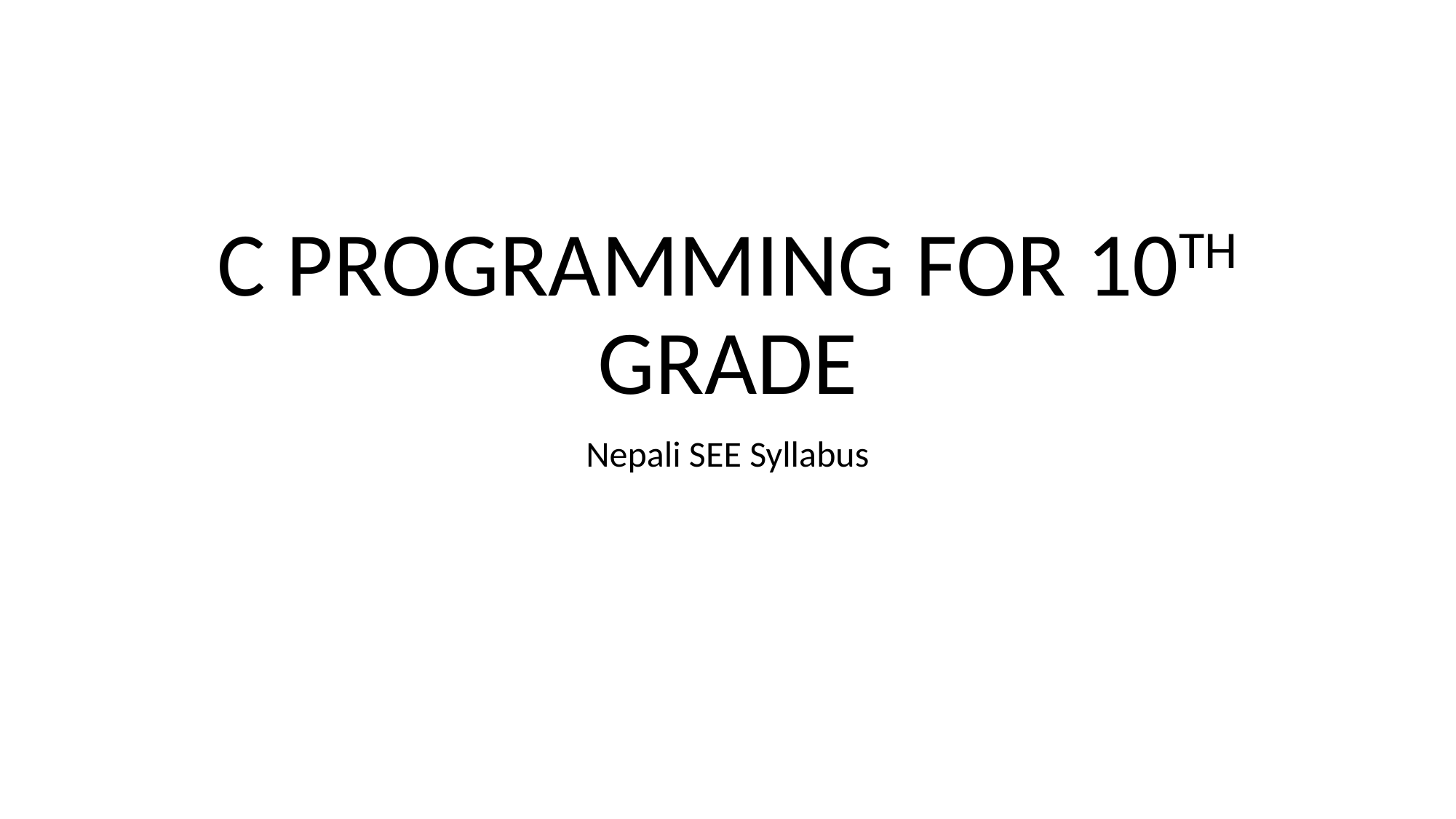

# C PROGRAMMING FOR 10TH GRADE
Nepali SEE Syllabus